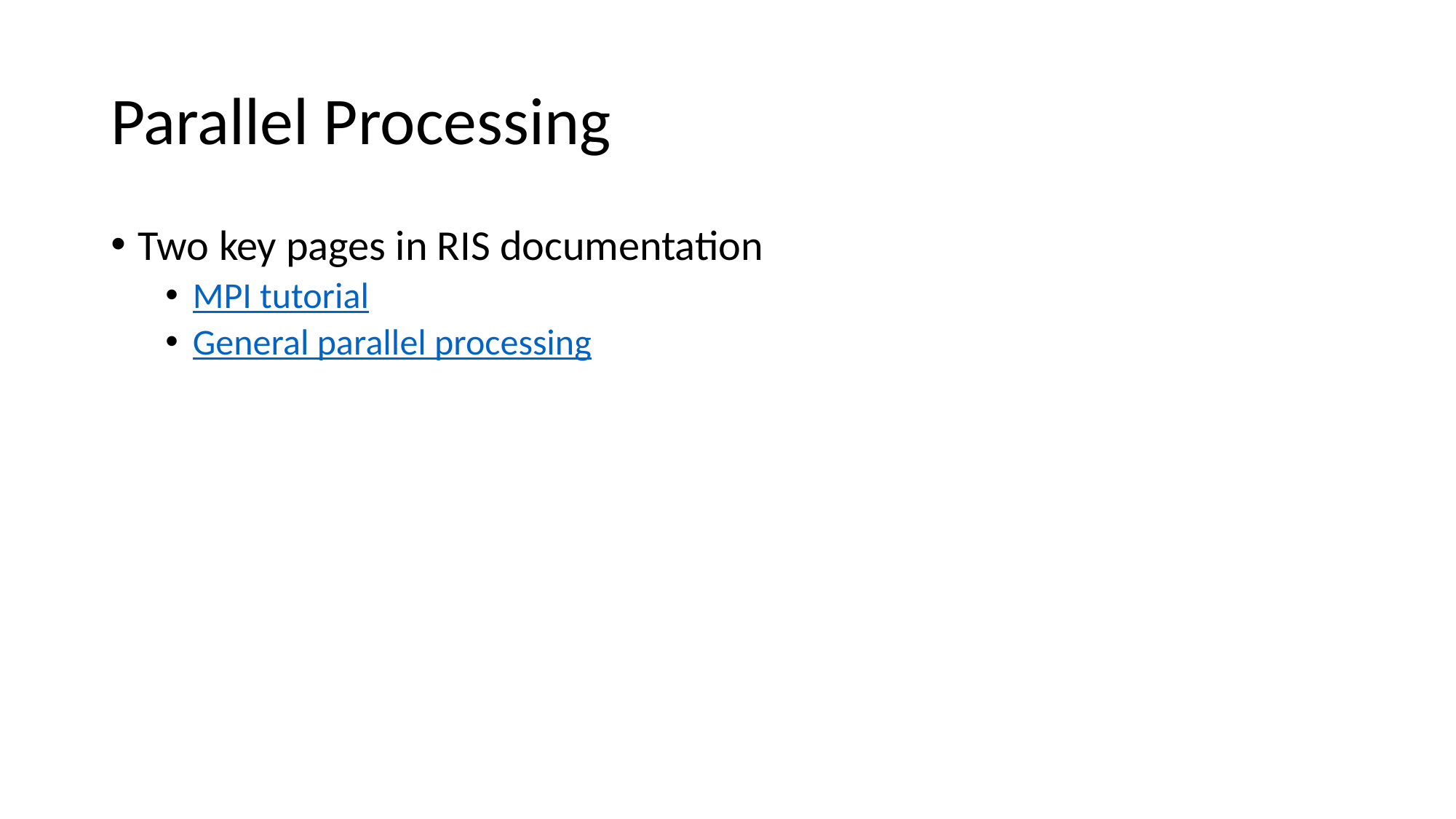

# Parallel Processing
Two key pages in RIS documentation
MPI tutorial
General parallel processing